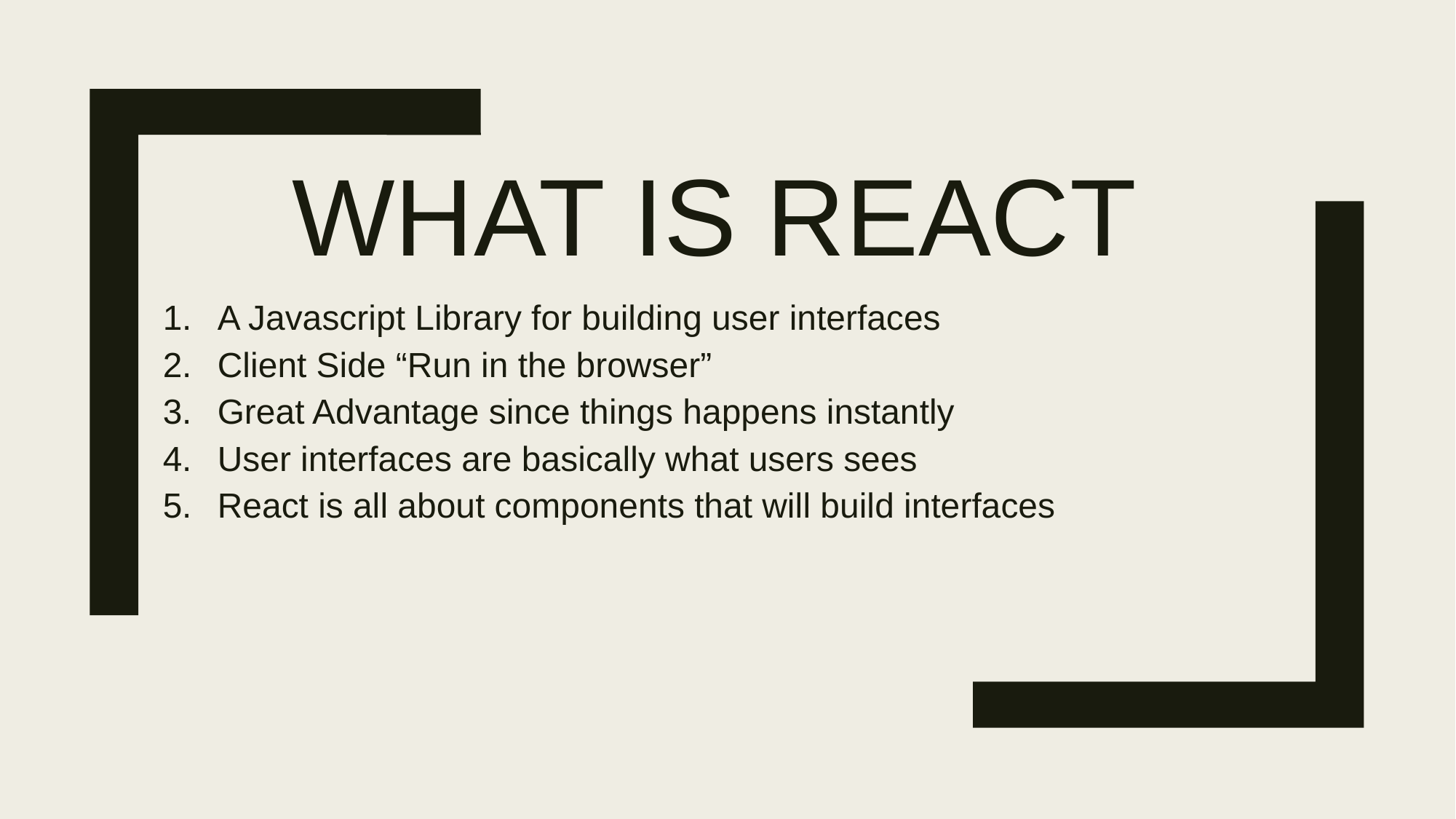

# What is React
A Javascript Library for building user interfaces
Client Side “Run in the browser”
Great Advantage since things happens instantly
User interfaces are basically what users sees
React is all about components that will build interfaces